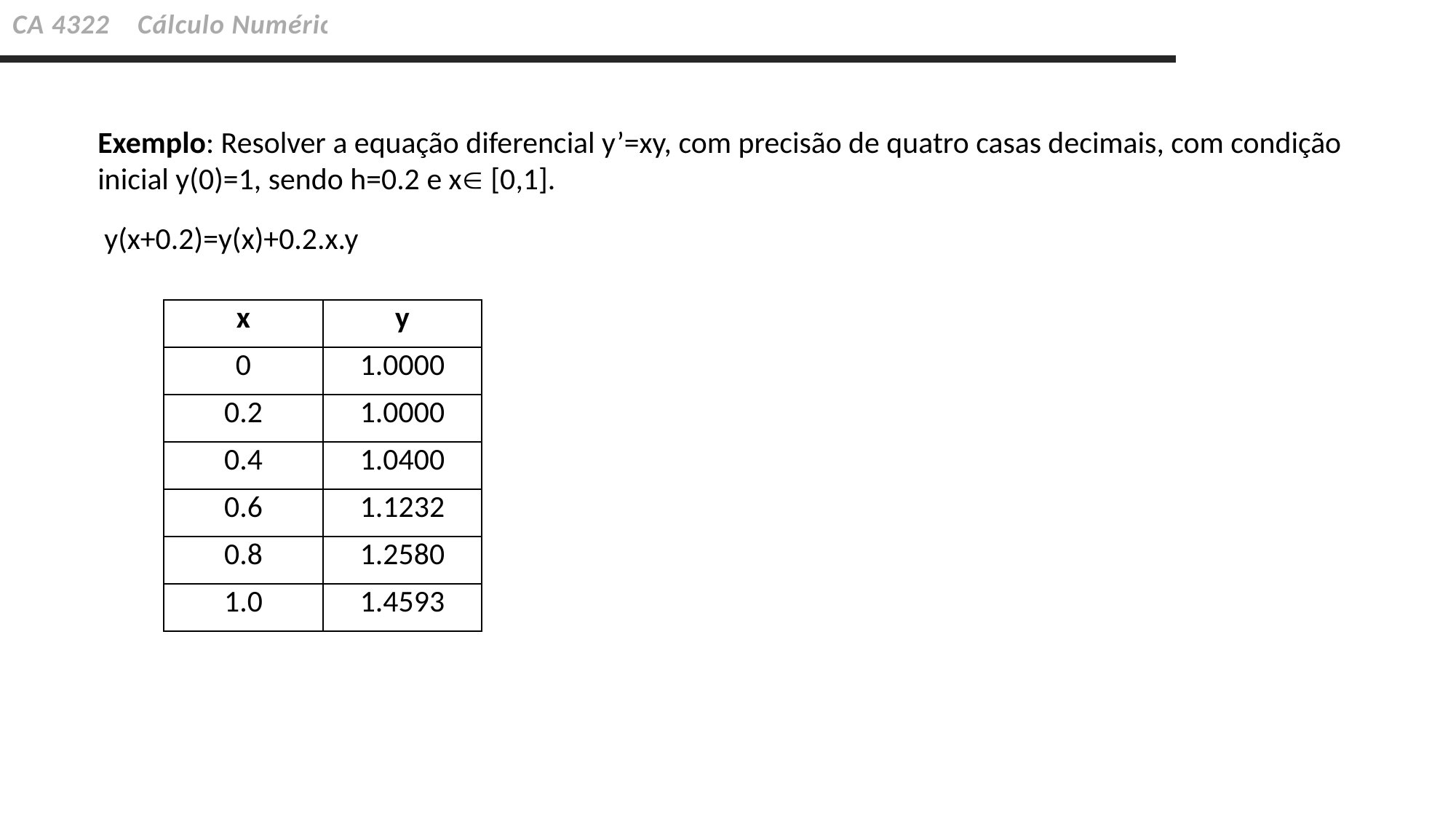

CA 4322    Cálculo Numérico
Exemplo: Resolver a equação diferencial y’=xy, com precisão de quatro casas decimais, com condição
inicial y(0)=1, sendo h=0.2 e x∈ [0,1].
y(x+0.2)=y(x)+0.2.x.y
| x | y |
| --- | --- |
| 0 | 1.0000 |
| 0.2 | 1.0000 |
| 0.4 | 1.0400 |
| 0.6 | 1.1232 |
| 0.8 | 1.2580 |
| 1.0 | 1.4593 |